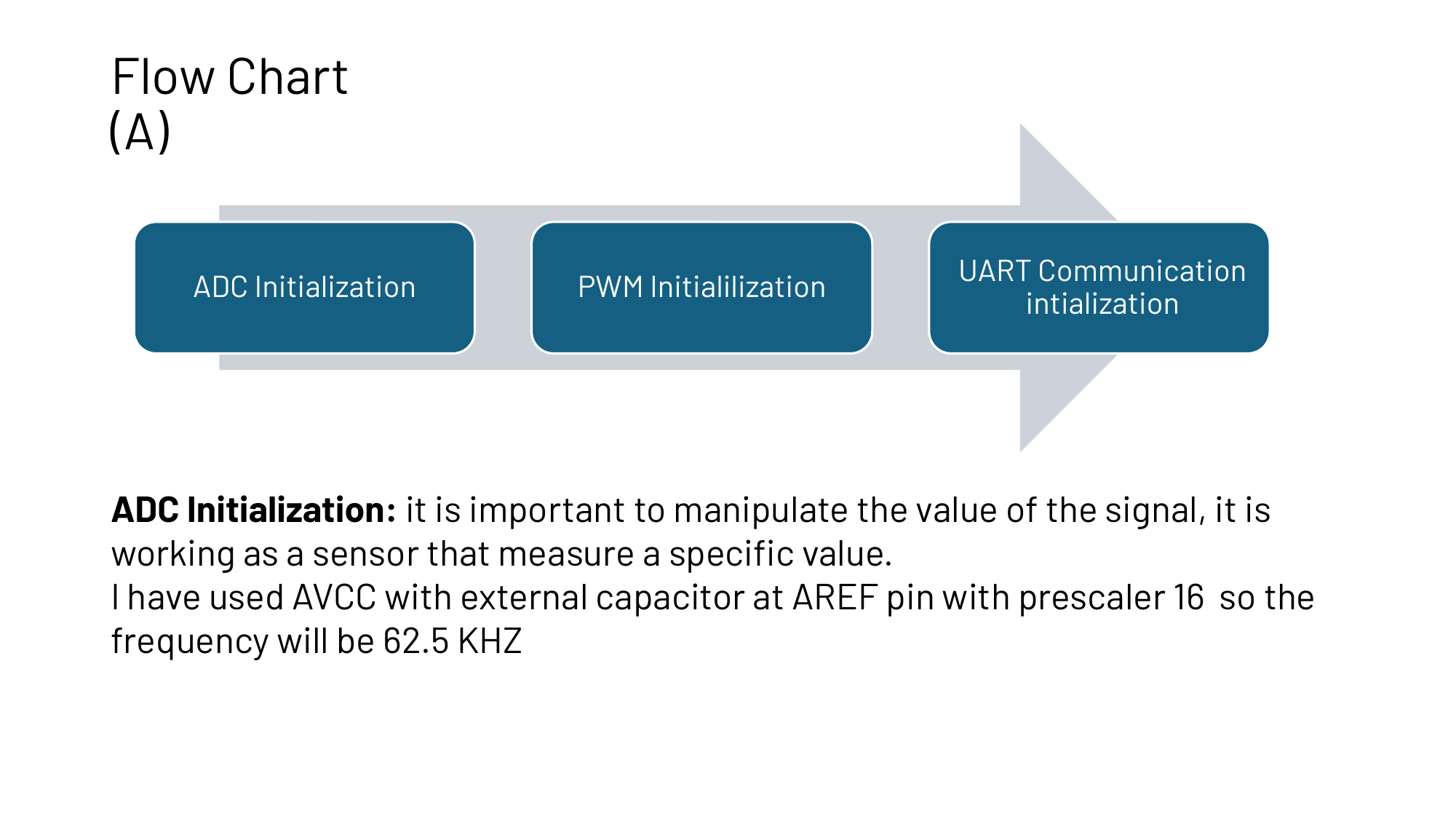

# Flow Chart (A)
ADC Initialization
PWM Initialilization
UART Communication intialization
ADC Initialization: it is important to manipulate the value of the signal, it is working as a sensor that measure a specific value.
I have used AVCC with external capacitor at AREF pin with prescaler 16  so the frequency will be 62.5 KHZ